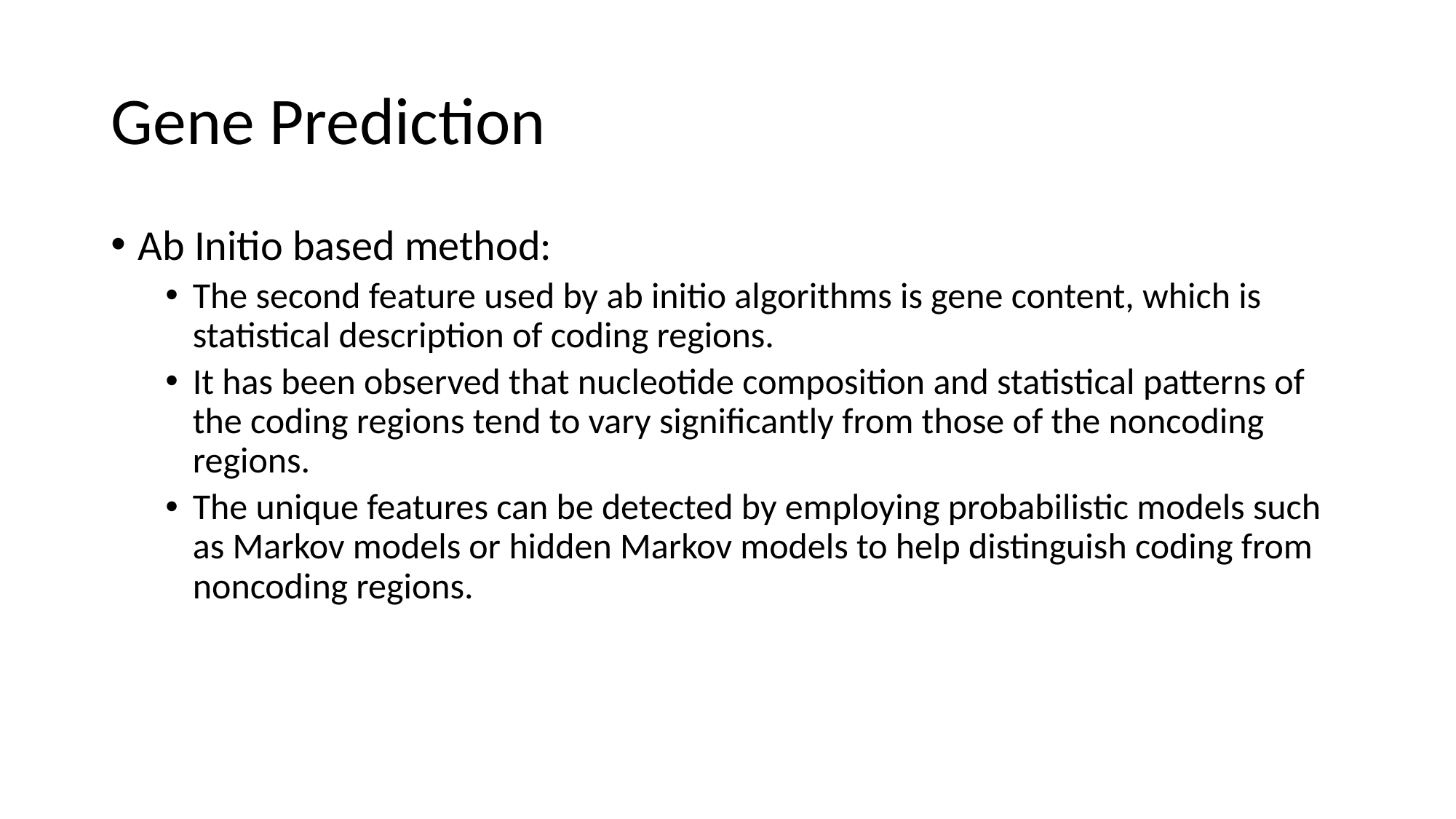

# Gene Prediction
Ab Initio based method:
The second feature used by ab initio algorithms is gene content, which is statistical description of coding regions.
It has been observed that nucleotide composition and statistical patterns of the coding regions tend to vary significantly from those of the noncoding regions.
The unique features can be detected by employing probabilistic models such as Markov models or hidden Markov models to help distinguish coding from noncoding regions.